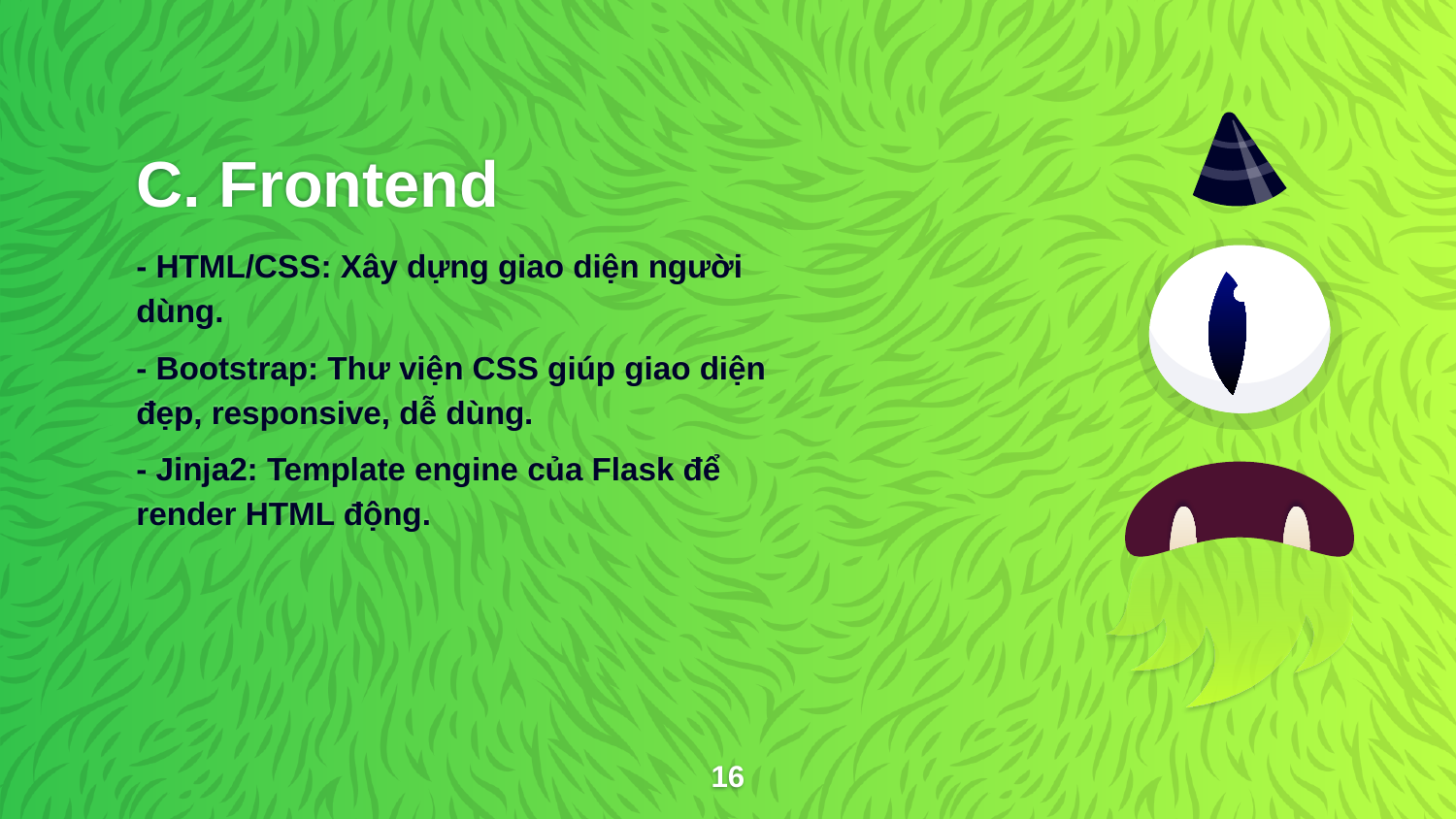

# C. Frontend

- HTML/CSS: Xây dựng giao diện người dùng.
- Bootstrap: Thư viện CSS giúp giao diện đẹp, responsive, dễ dùng.
- Jinja2: Template engine của Flask để render HTML động.

16